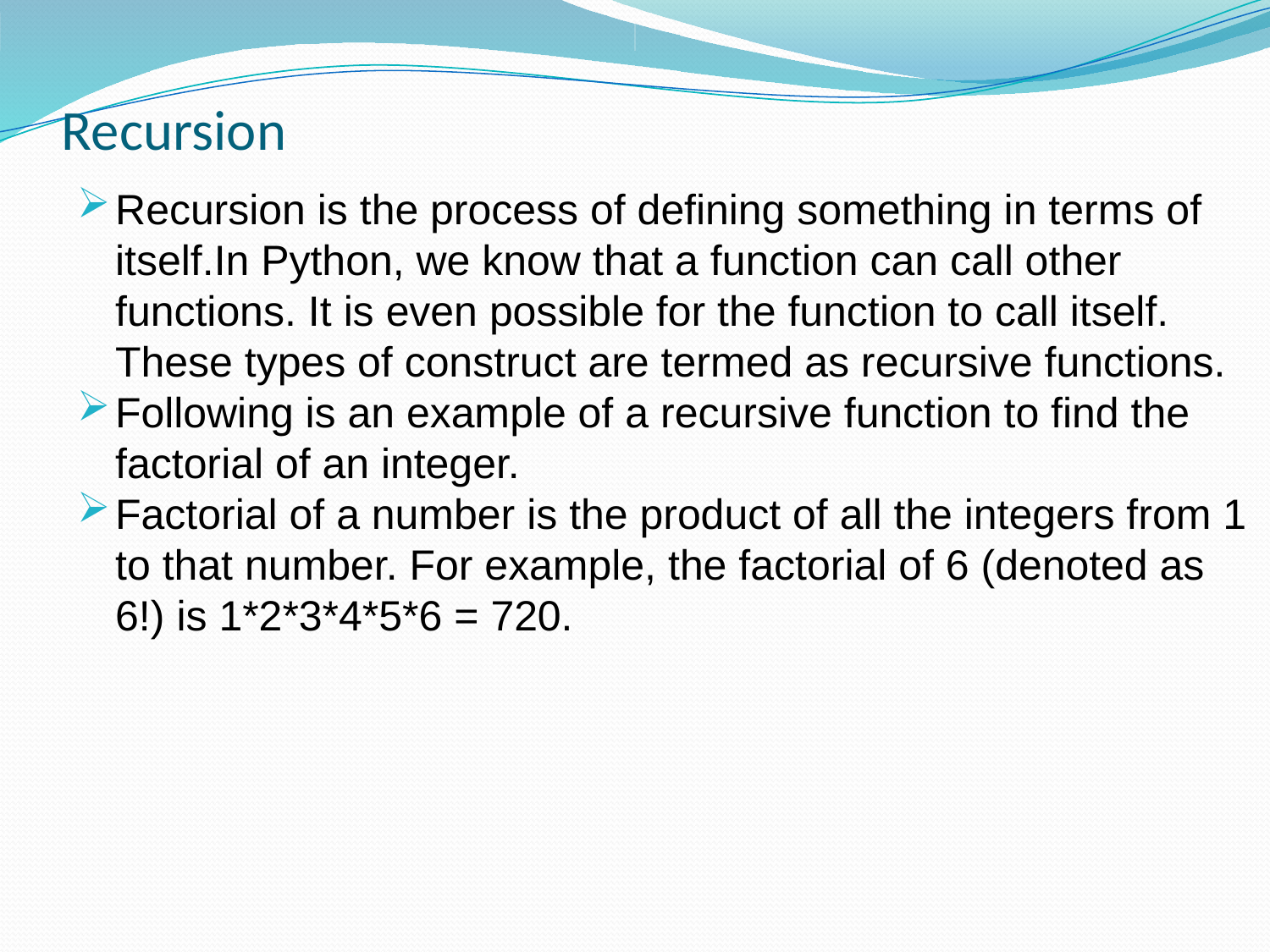

# Recursion
Recursion is the process of defining something in terms of itself.In Python, we know that a function can call other functions. It is even possible for the function to call itself. These types of construct are termed as recursive functions.
Following is an example of a recursive function to find the factorial of an integer.
Factorial of a number is the product of all the integers from 1 to that number. For example, the factorial of 6 (denoted as 6!) is 1*2*3*4*5*6 = 720.